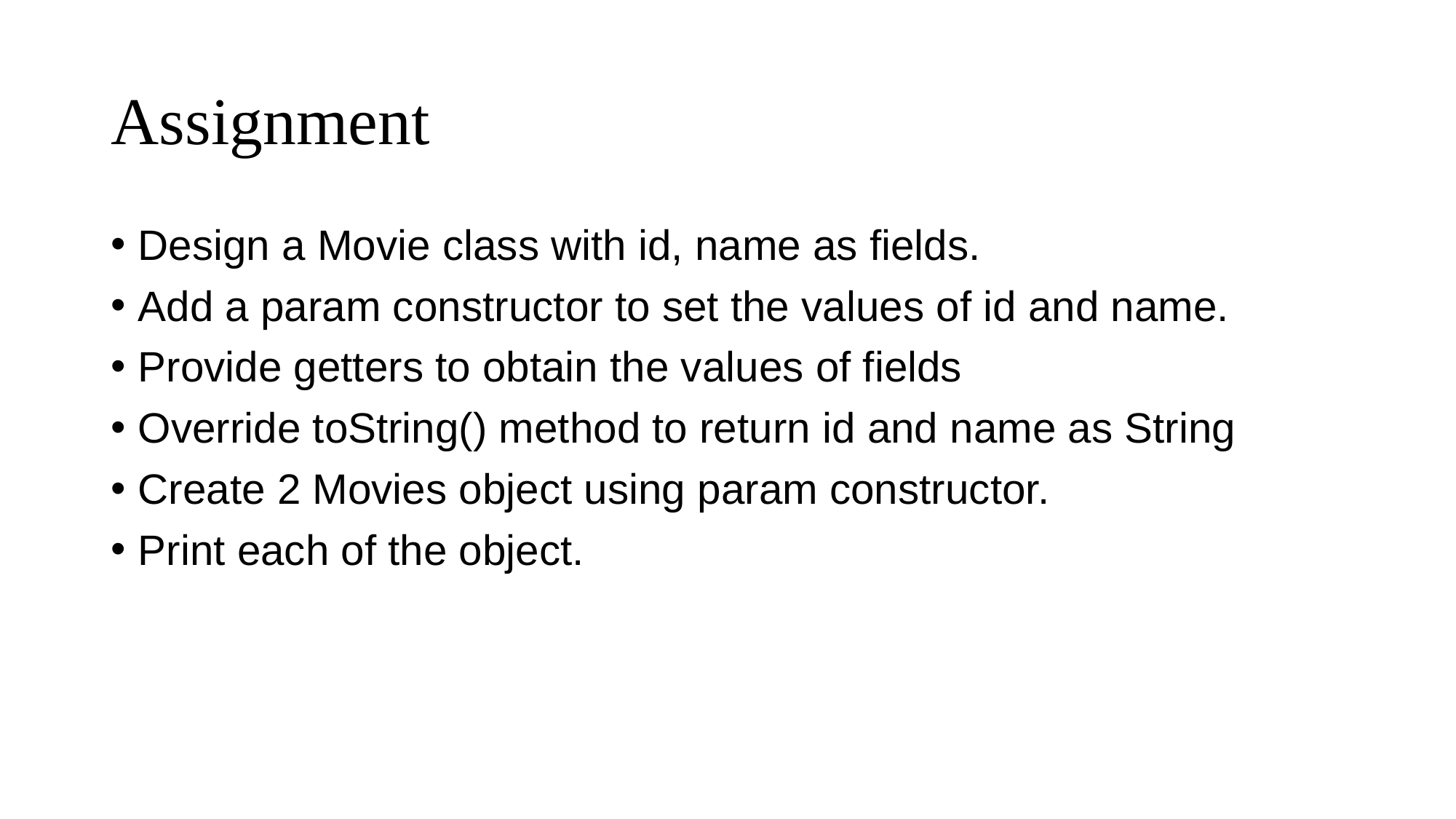

# Assignment
Design a Movie class with id, name as fields.
Add a param constructor to set the values of id and name.
Provide getters to obtain the values of fields
Override toString() method to return id and name as String
Create 2 Movies object using param constructor.
Print each of the object.